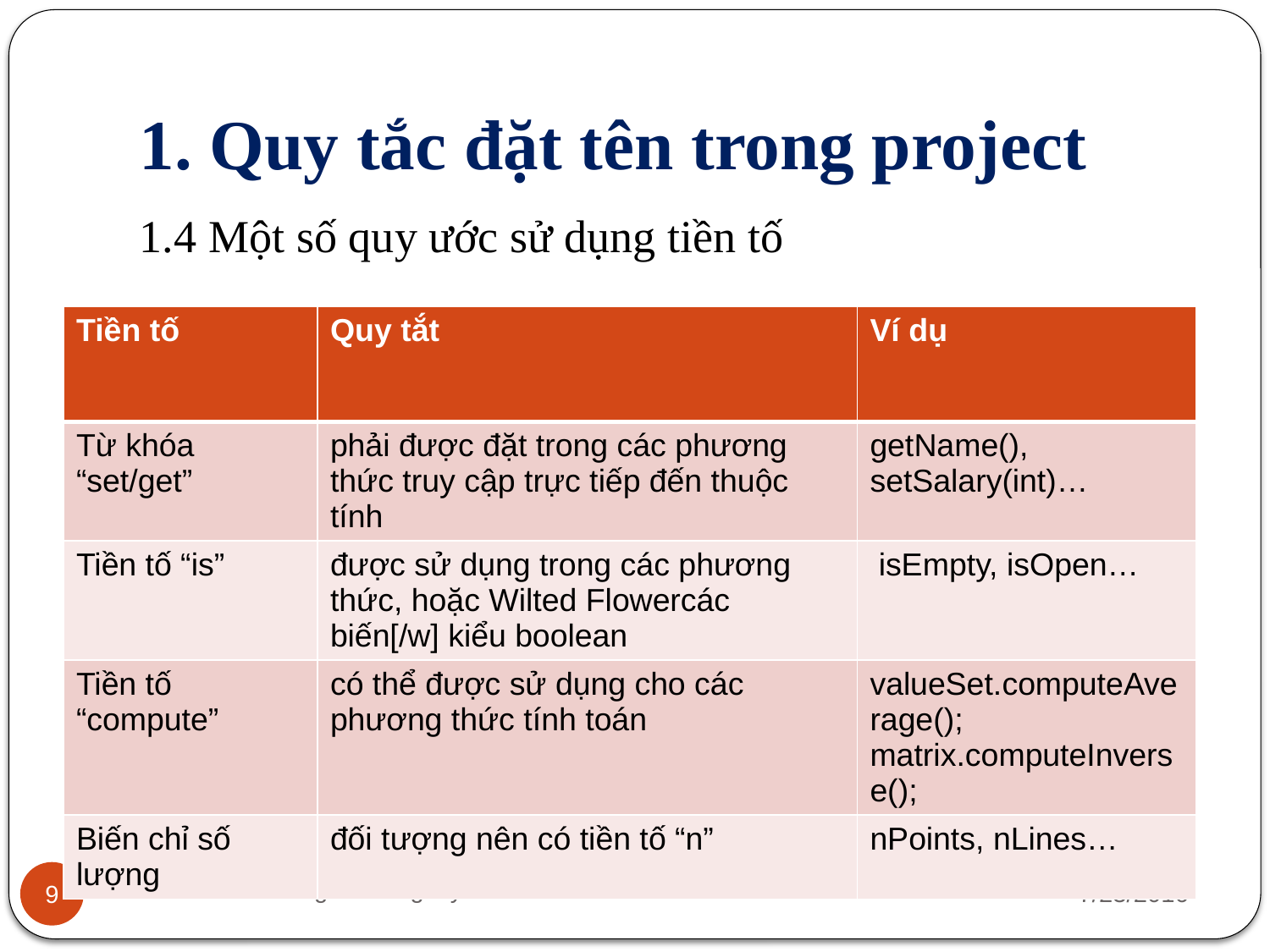

# 1. Quy tắc đặt tên trong project
1.4 Một số quy ước sử dụng tiền tố

| Tiền tố | Quy tắt | Ví dụ |
| --- | --- | --- |
| Từ khóa “set/get” | phải được đặt trong các phương thức truy cập trực tiếp đến thuộc tính | getName(), setSalary(int)… |
| Tiền tố “is” | được sử dụng trong các phương thức, hoặc Wilted Flowercác biến[/w] kiểu boolean | isEmpty, isOpen… |
| Tiền tố “compute” | có thể được sử dụng cho các phương thức tính toán | valueSet.computeAverage(); matrix.computeInverse(); |
| Biến chỉ số lượng | đối tượng nên có tiền tố “n” | nPoints, nLines… |
Tìm hiểu về Programming style
7/23/2016
9